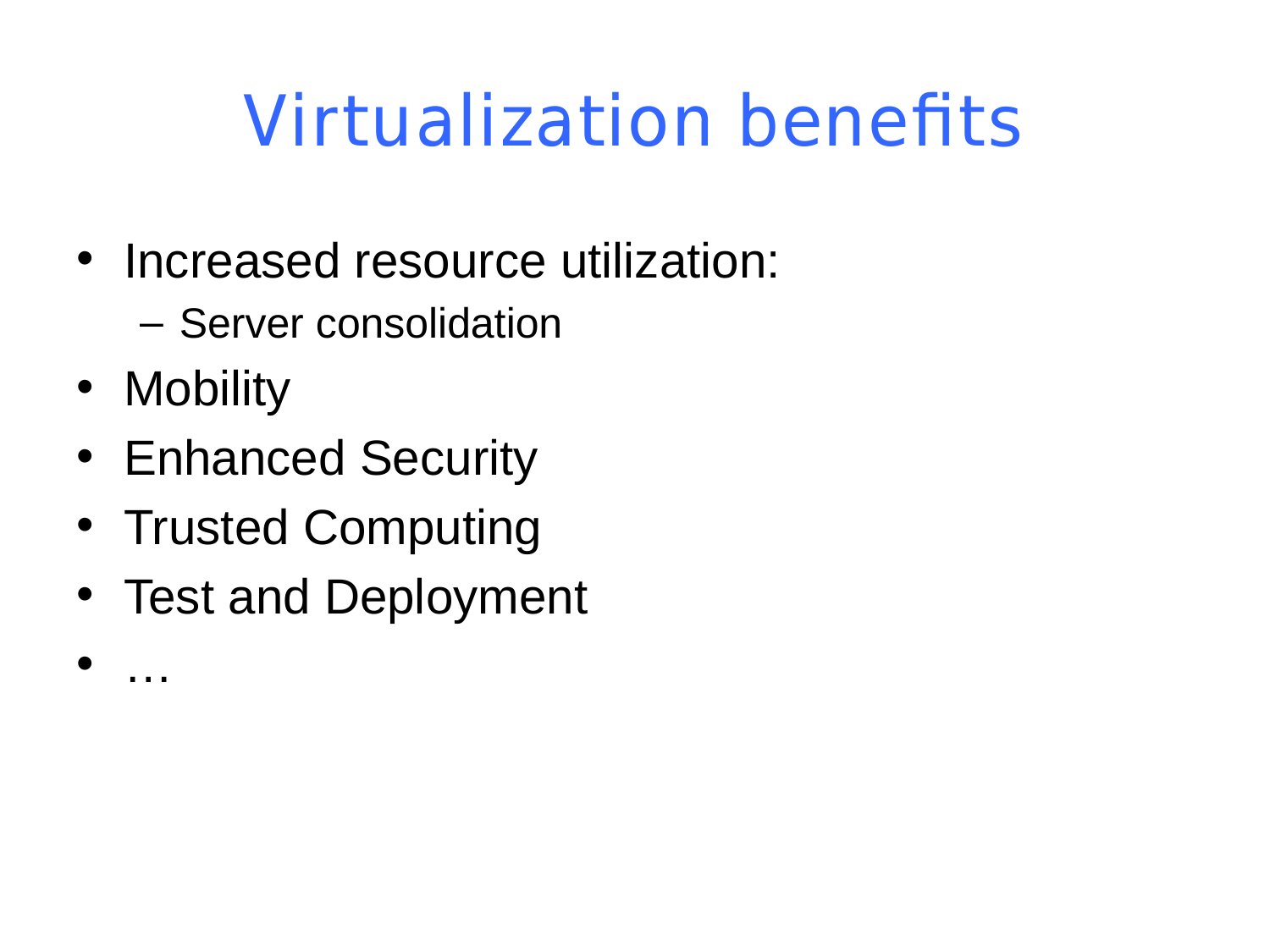

# Virtualization benefits
Increased resource utilization:
Server consolidation
Mobility
Enhanced Security
Trusted Computing
Test and Deployment
…